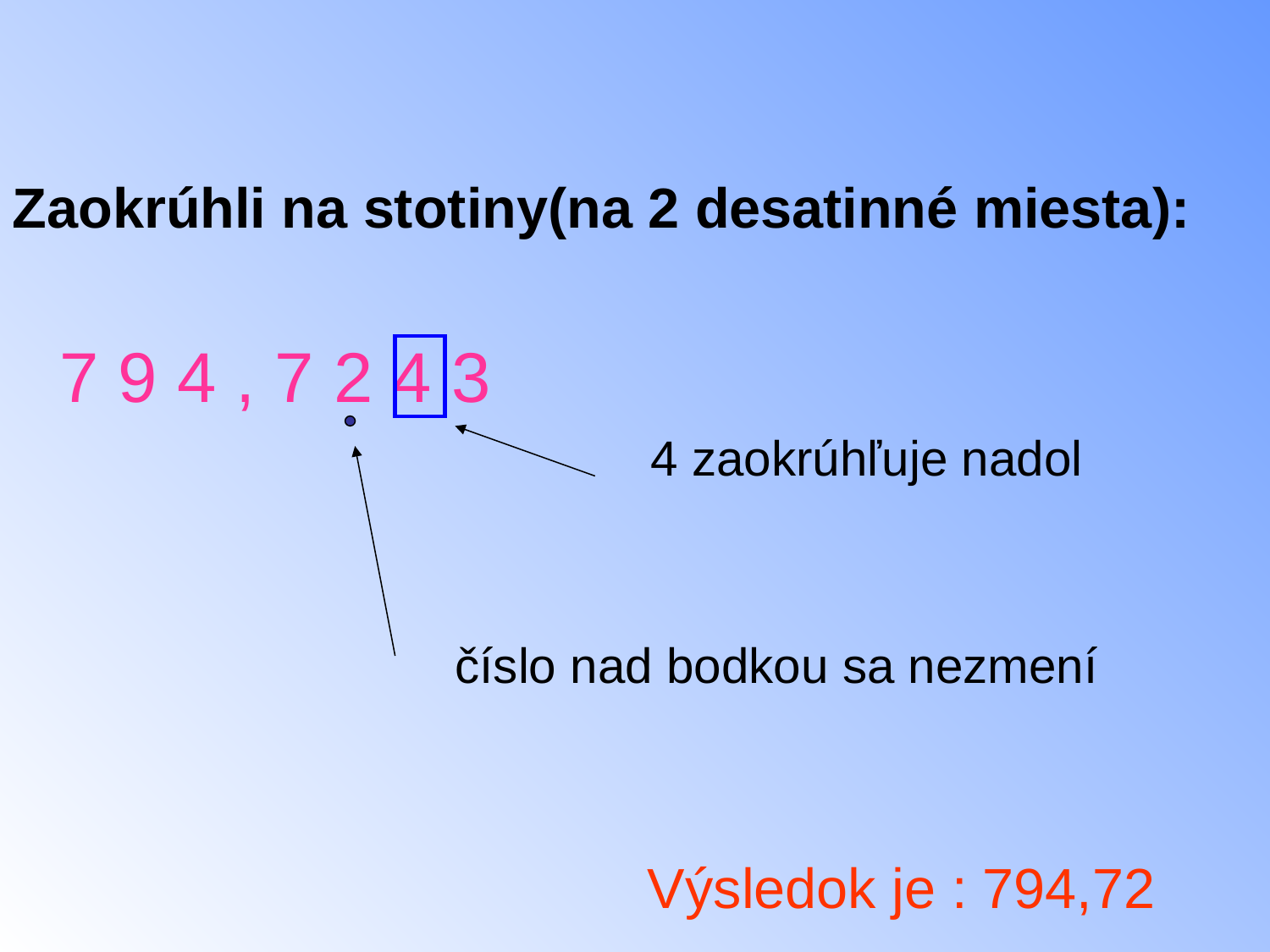

Zaokrúhli na stotiny(na 2 desatinné miesta):

   7 9 4 , 7 2 4 3
					      4 zaokrúhľuje nadol

				 číslo nad bodkou sa nezmení

Výsledok je : 794,72